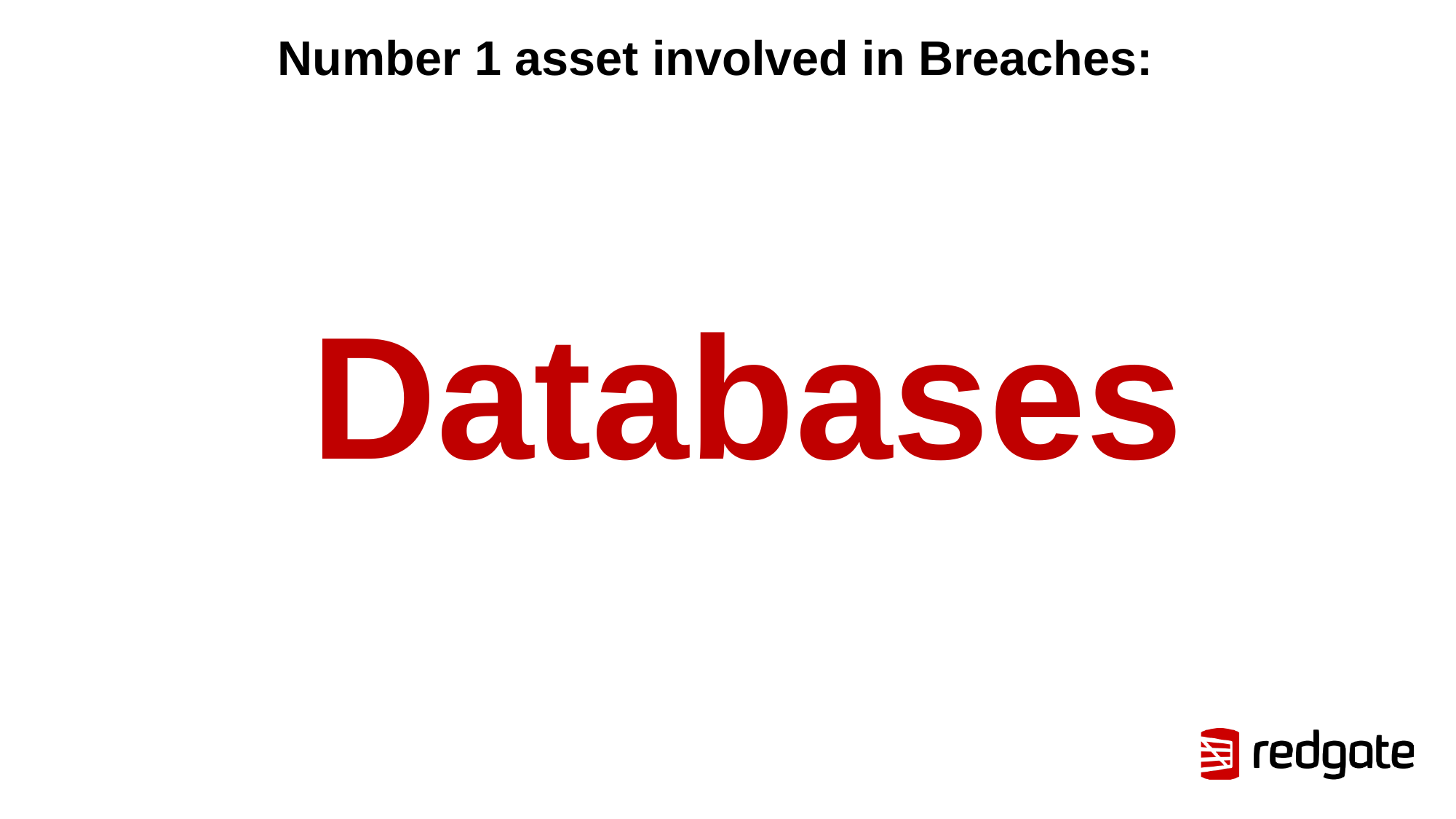

Number 1 asset involved in Breaches:
Databases